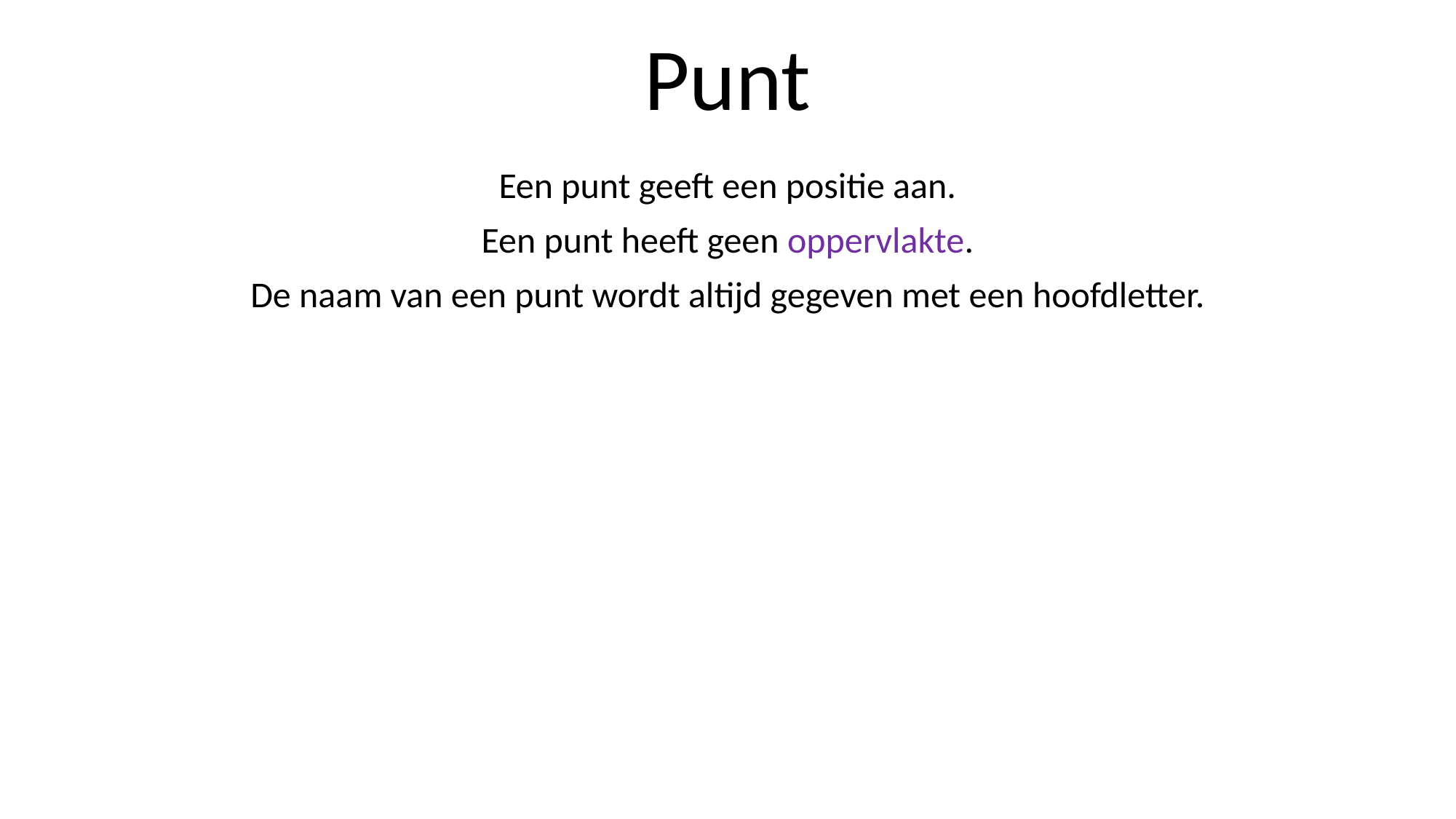

# Punt
Een punt geeft een positie aan.
Een punt heeft geen oppervlakte.
De naam van een punt wordt altijd gegeven met een hoofdletter.